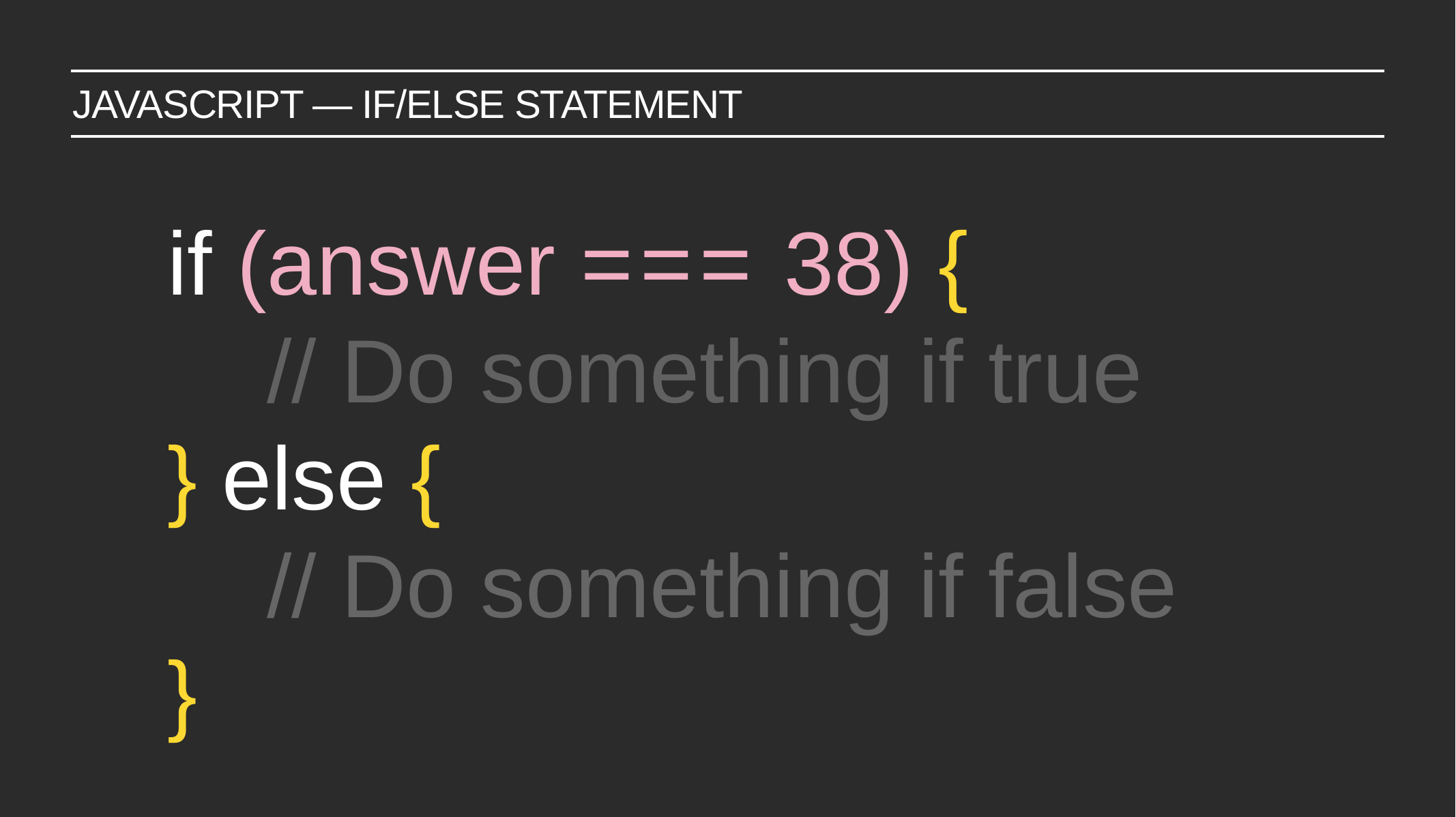

javascript — if/else statement

if (answer === 38) {
    // Do something if true
} else {
    // Do something if false
}